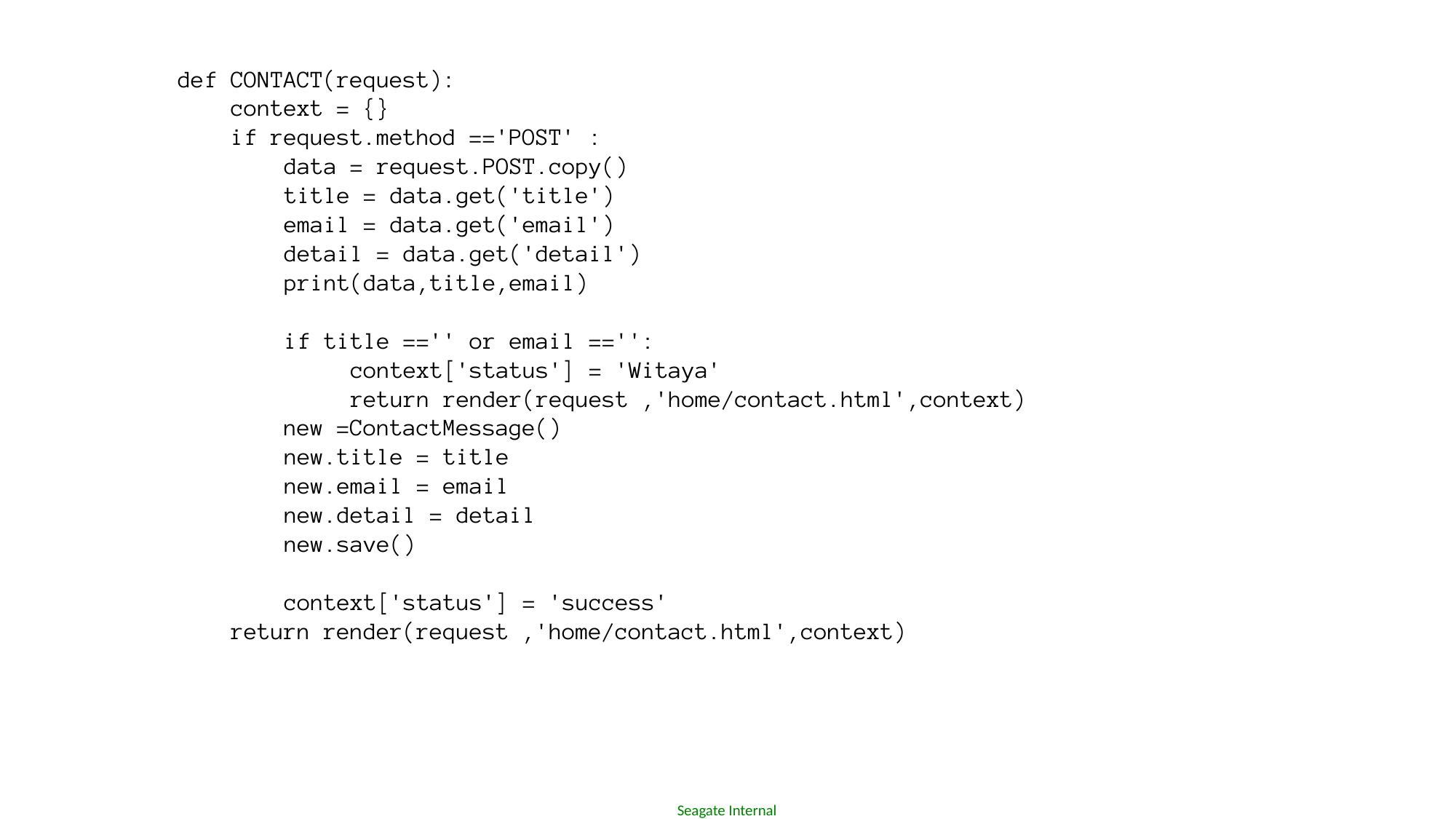

def CONTACT(request):
    context = {}
    if request.method =='POST' :
        data = request.POST.copy()
        title = data.get('title')
        email = data.get('email')
        detail = data.get('detail')
        print(data,title,email)

        if title =='' or email =='':
             context['status'] = 'Witaya'
             return render(request ,'home/contact.html',context)
        new =ContactMessage()
        new.title = title
        new.email = email
        new.detail = detail
        new.save()
        context['status'] = 'success'
    return render(request ,'home/contact.html',context)